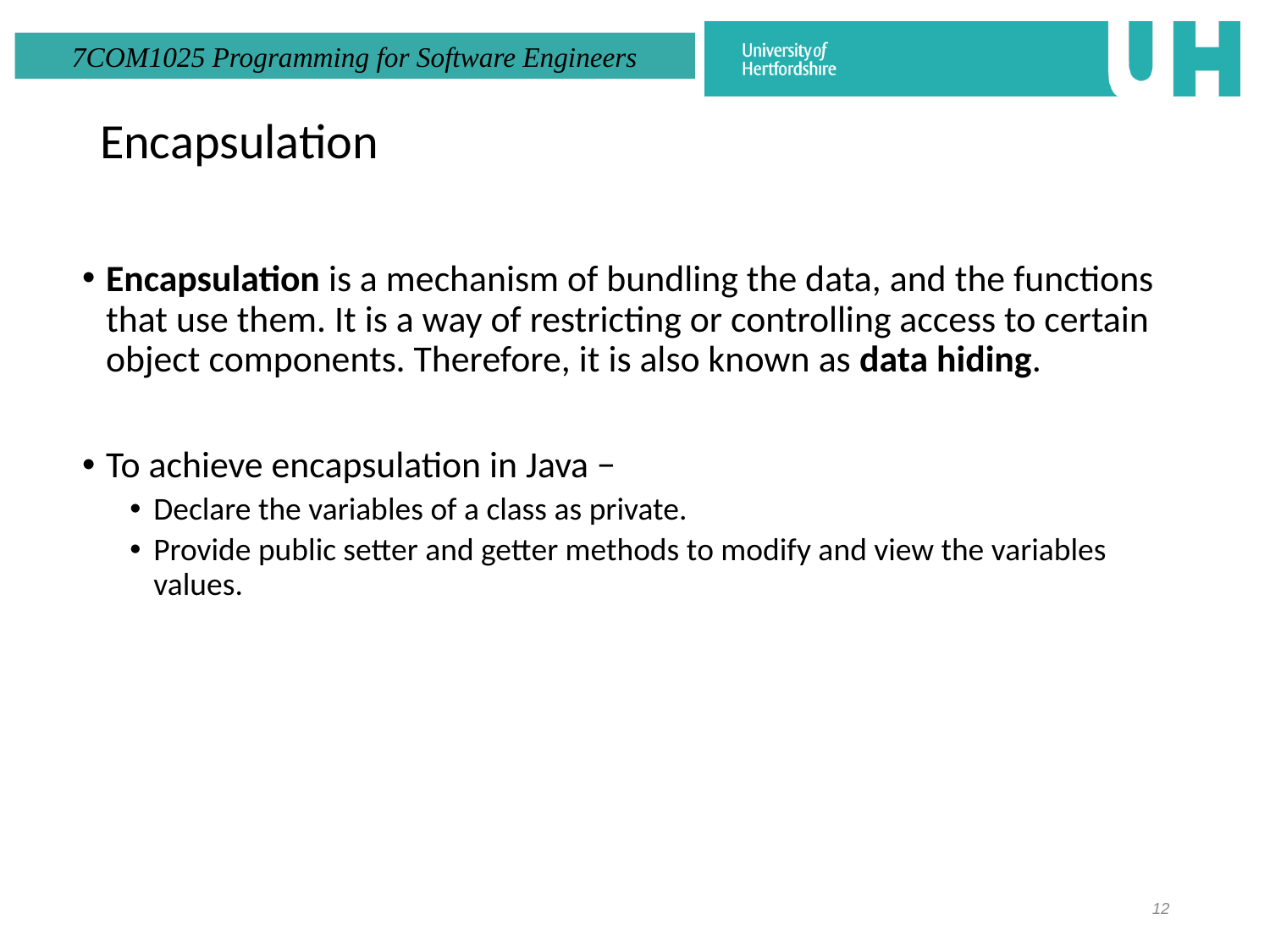

# Encapsulation
Encapsulation is a mechanism of bundling the data, and the functions that use them. It is a way of restricting or controlling access to certain object components. Therefore, it is also known as data hiding.

To achieve encapsulation in Java −
Declare the variables of a class as private.
Provide public setter and getter methods to modify and view the variables values.
12